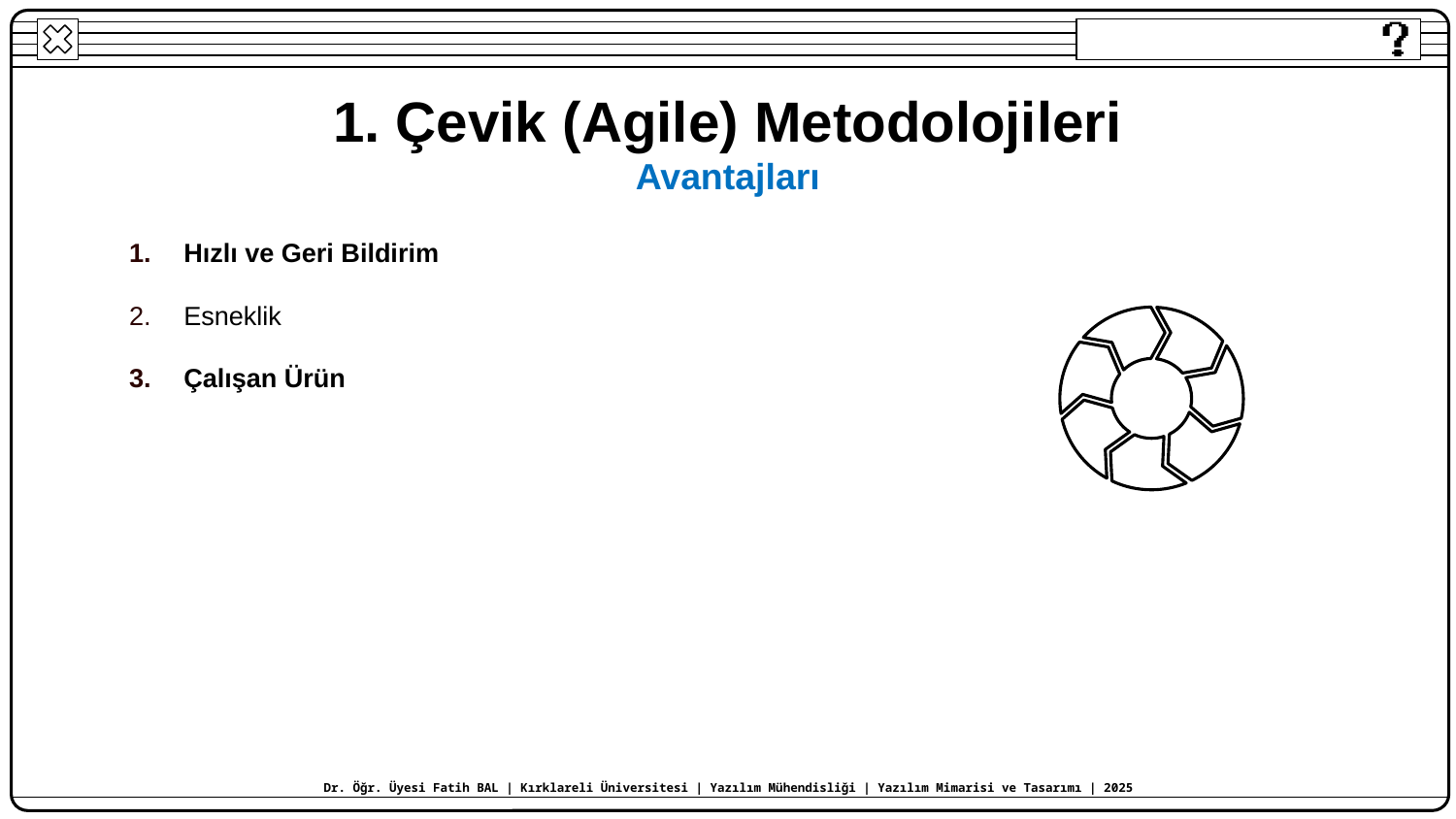

# 1. Çevik (Agile) Metodolojileri Avantajları
Hızlı ve Geri Bildirim

Esneklik

Çalışan Ürün

Dr. Öğr. Üyesi Fatih BAL | Kırklareli Üniversitesi | Yazılım Mühendisliği | Yazılım Mimarisi ve Tasarımı | 2025